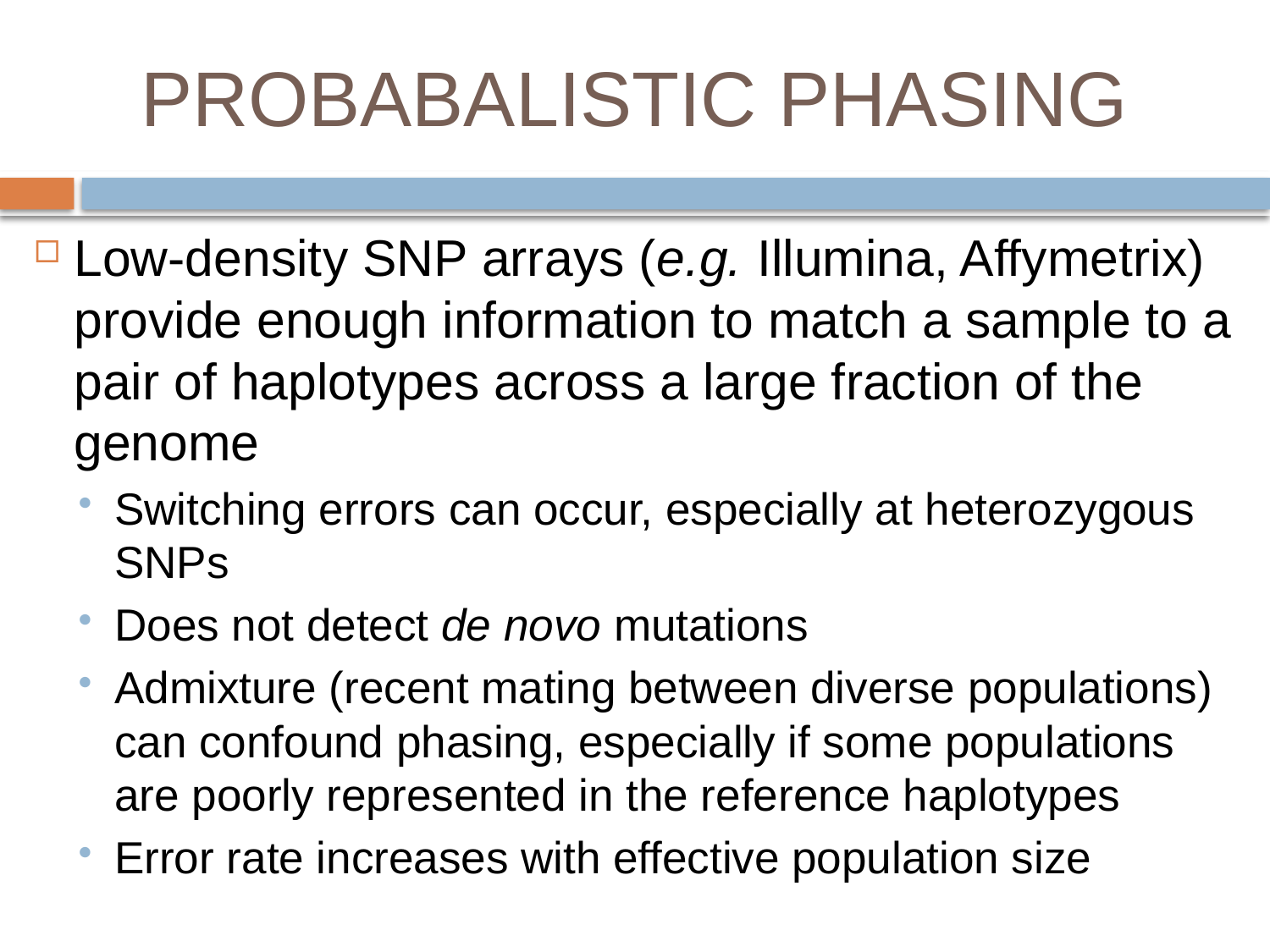

# PROBABALISTIC PHASING
Low-density SNP arrays (e.g. Illumina, Affymetrix) provide enough information to match a sample to a pair of haplotypes across a large fraction of the genome
Switching errors can occur, especially at heterozygous SNPs
Does not detect de novo mutations
Admixture (recent mating between diverse populations) can confound phasing, especially if some populations are poorly represented in the reference haplotypes
Error rate increases with effective population size